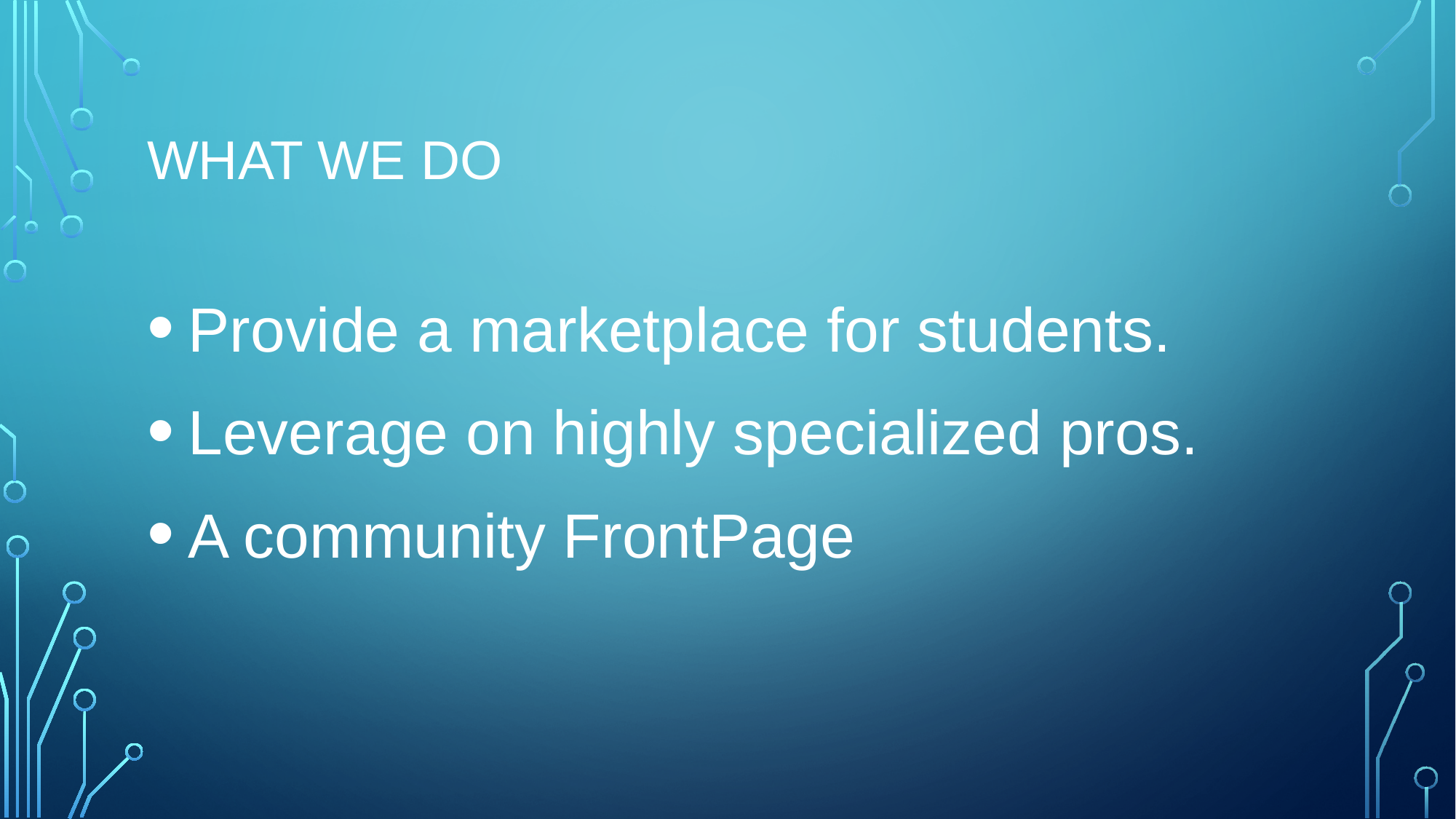

# WHAT WE DO
 Provide a marketplace for students.
 Leverage on highly specialized pros.
 A community FrontPage